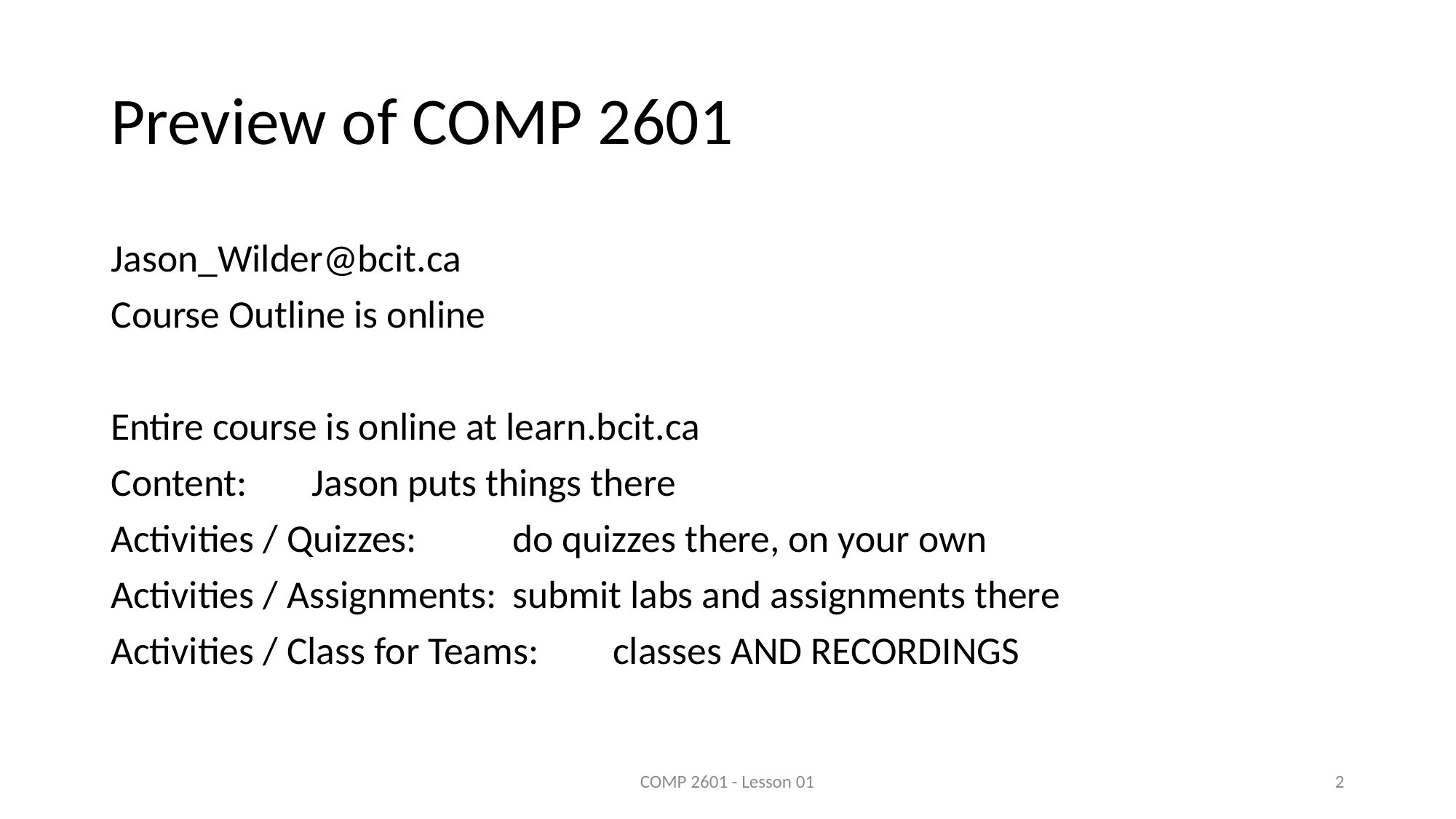

# Preview of COMP 2601
Jason_Wilder@bcit.ca
Course Outline is online

Entire course is online at learn.bcit.ca
Content: 				Jason puts things there
Activities / Quizzes:		do quizzes there, on your own
Activities / Assignments:		submit labs and assignments there
Activities / Class for Teams: 	classes AND RECORDINGS

COMP 2601 - Lesson 01
2